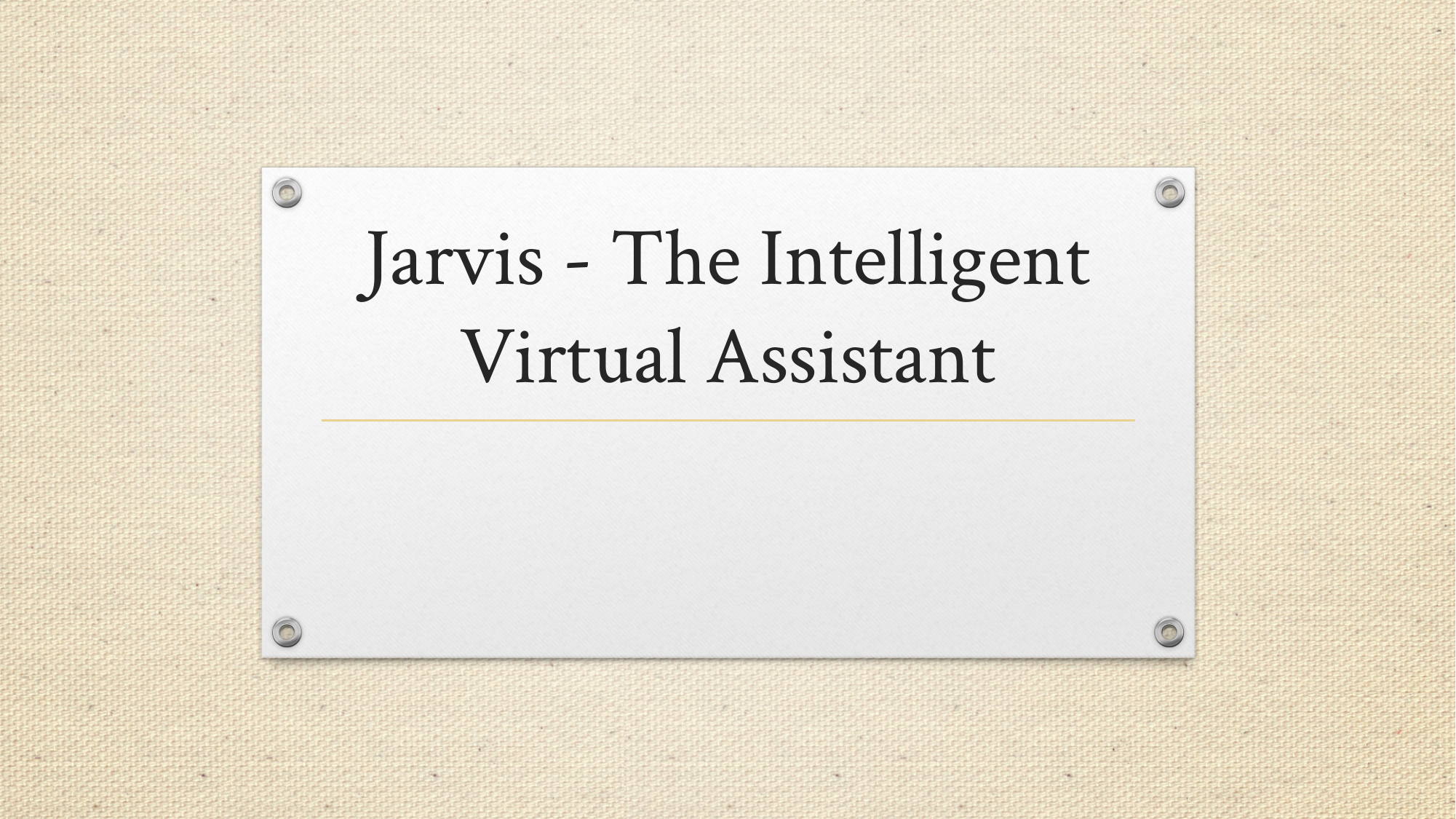

# Jarvis - The Intelligent Virtual Assistant